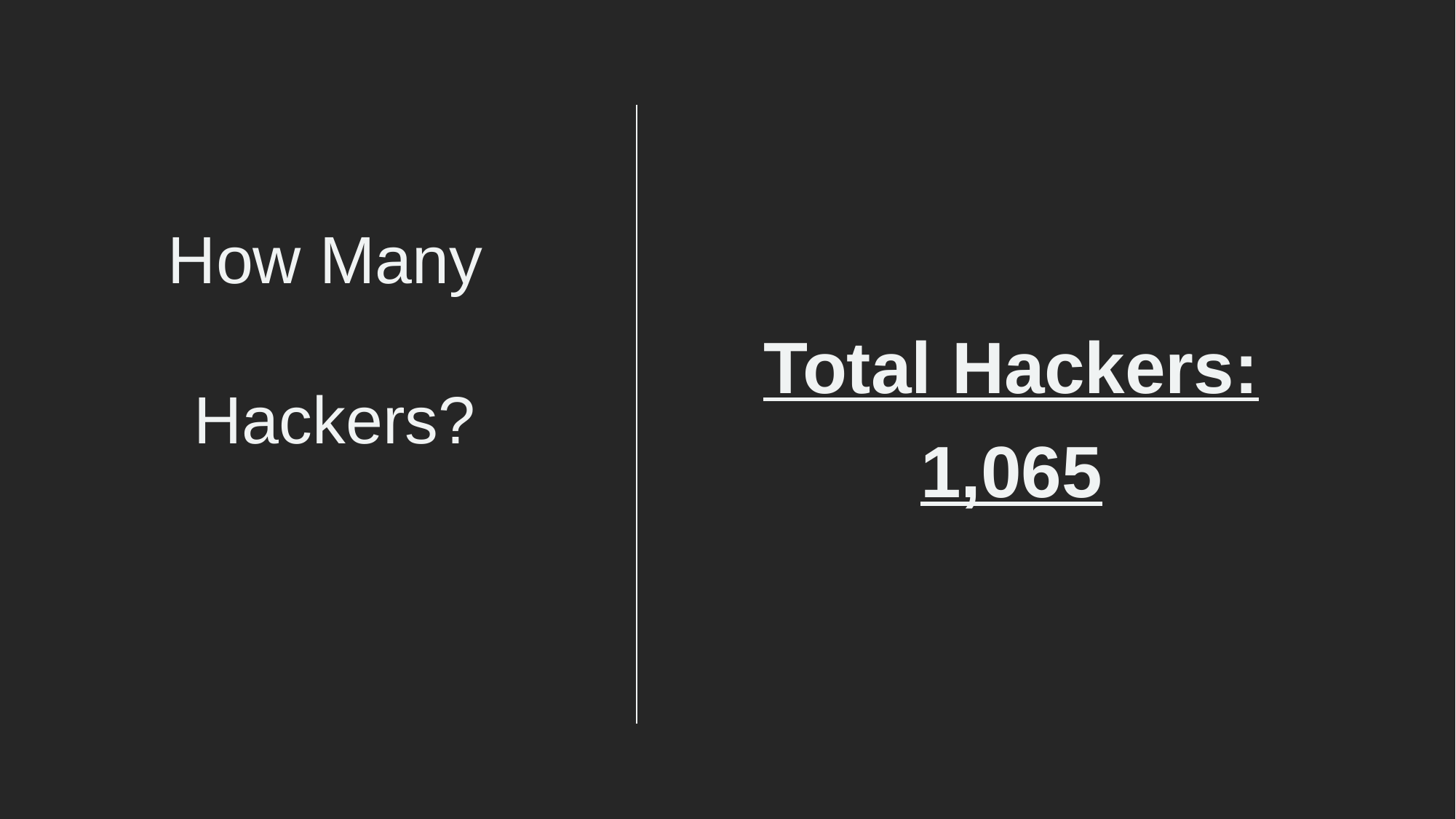

Total Hackers: 1,065
# How Many Hackers?